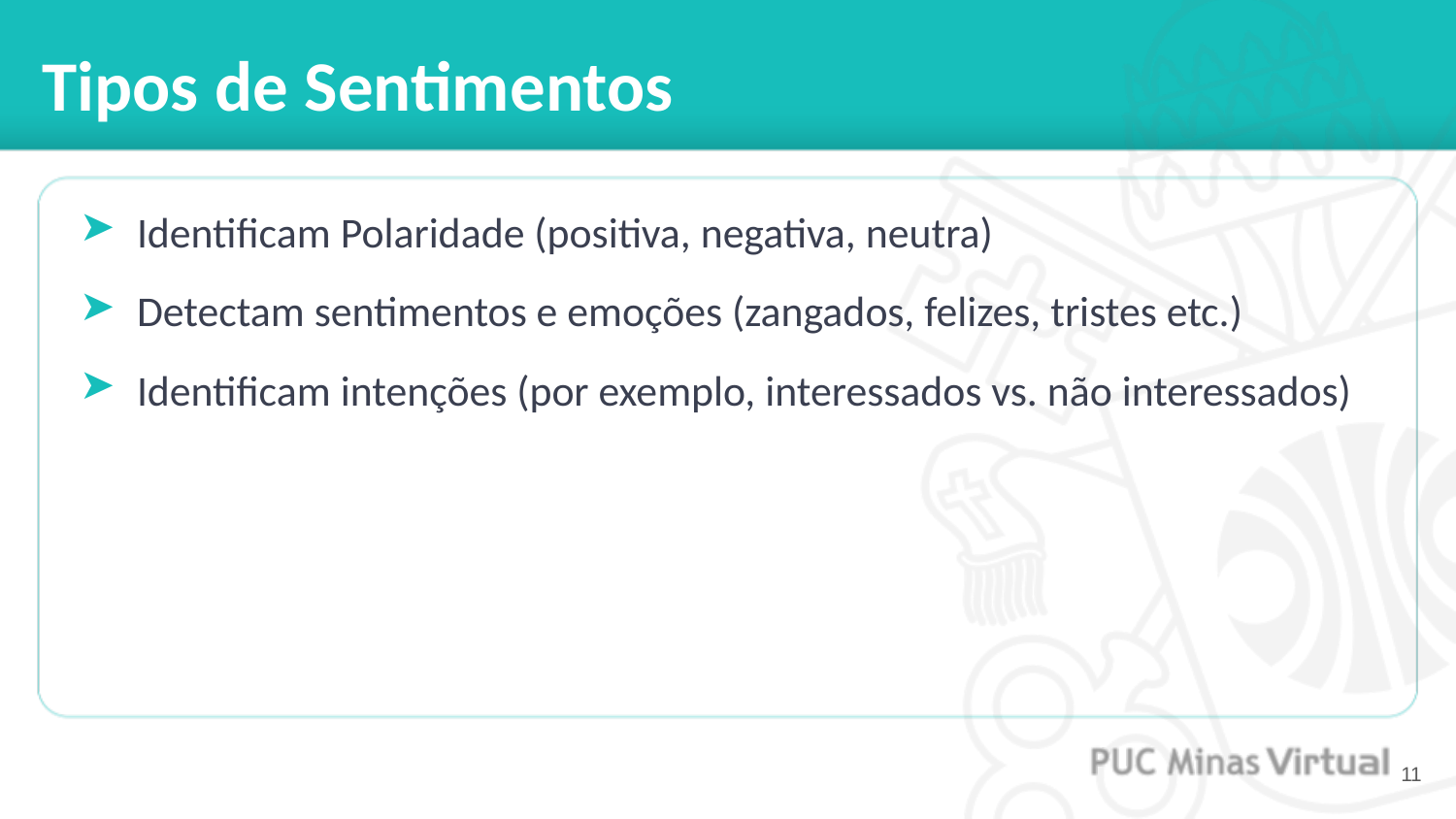

# Tipos de Sentimentos
Identificam Polaridade (positiva, negativa, neutra)
Detectam sentimentos e emoções (zangados, felizes, tristes etc.)
Identificam intenções (por exemplo, interessados vs. não interessados)
11